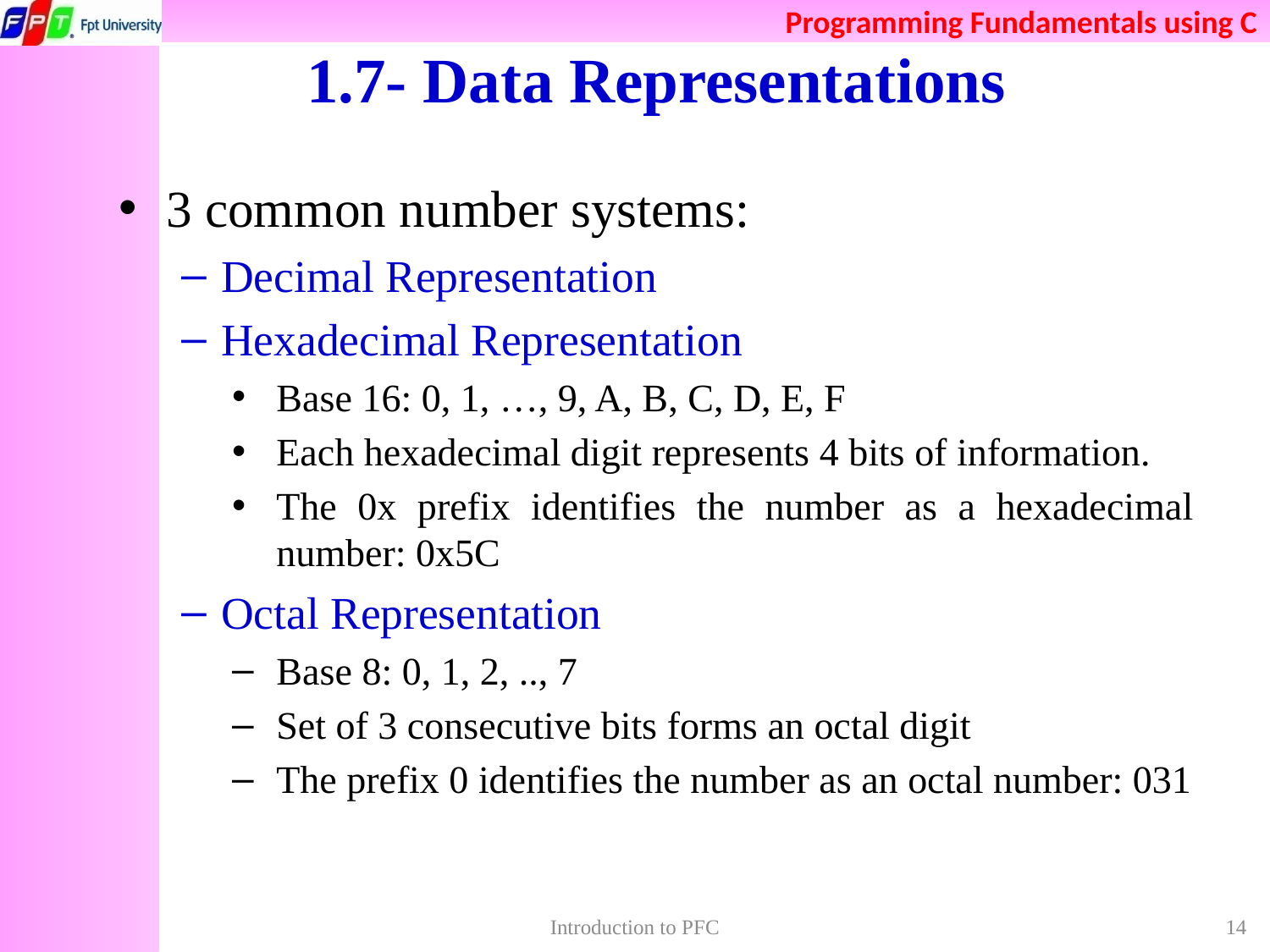

# 1.7- Data Representations
3 common number systems:
Decimal Representation
Hexadecimal Representation
Base 16: 0, 1, …, 9, A, B, C, D, E, F
Each hexadecimal digit represents 4 bits of information.
The 0x prefix identifies the number as a hexadecimal number: 0x5C
Octal Representation
Base 8: 0, 1, 2, .., 7
Set of 3 consecutive bits forms an octal digit
The prefix 0 identifies the number as an octal number: 031

Introduction to PFC
14